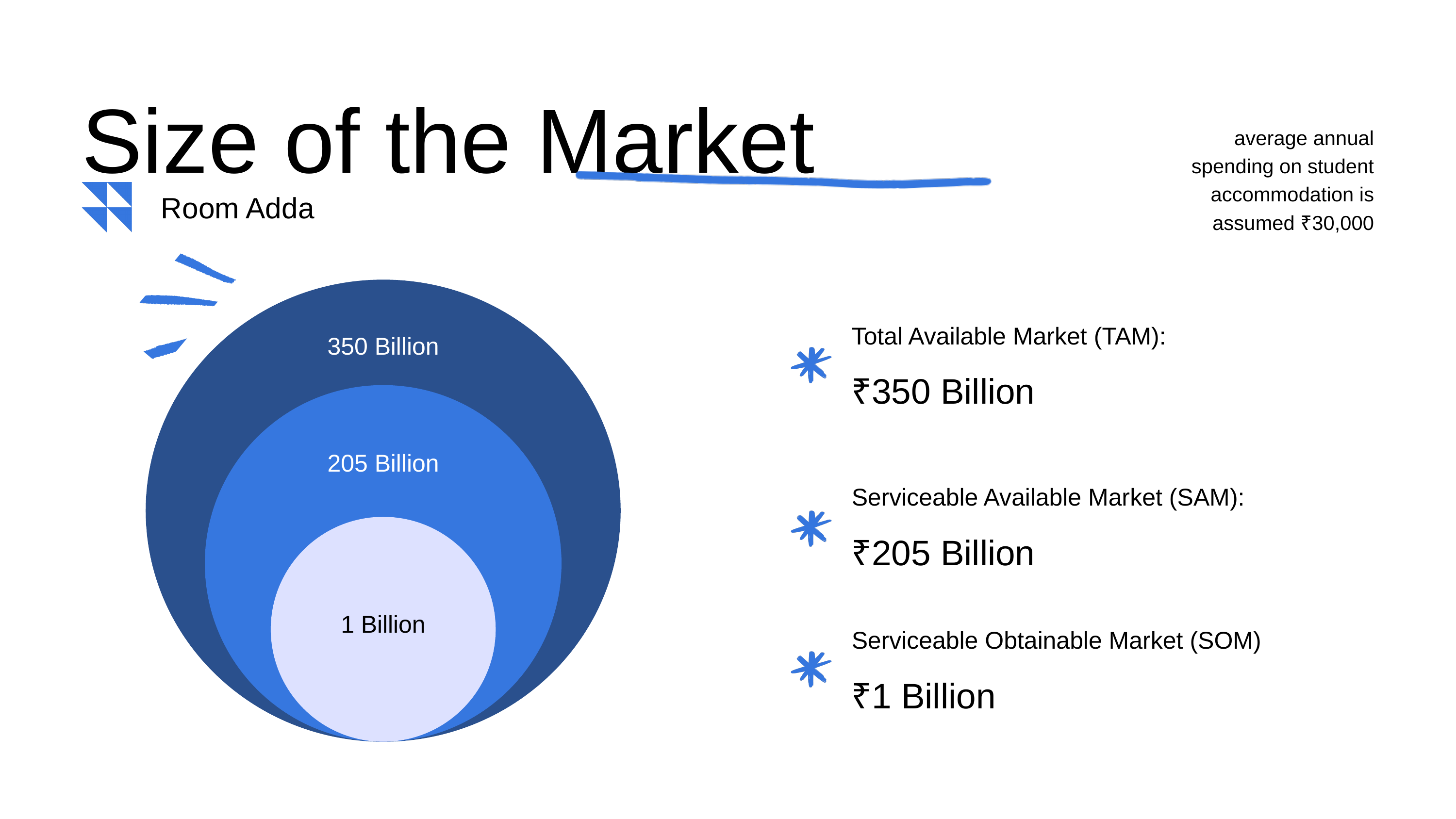

Size of the Market
average annual spending on student accommodation is assumed ₹30,000

Room Adda

350 Billion

205 Billion

1 Billion
Total Available Market (TAM):

₹350 Billion
Serviceable Available Market (SAM):

₹205 Billion
Serviceable Obtainable Market (SOM)

₹1 Billion